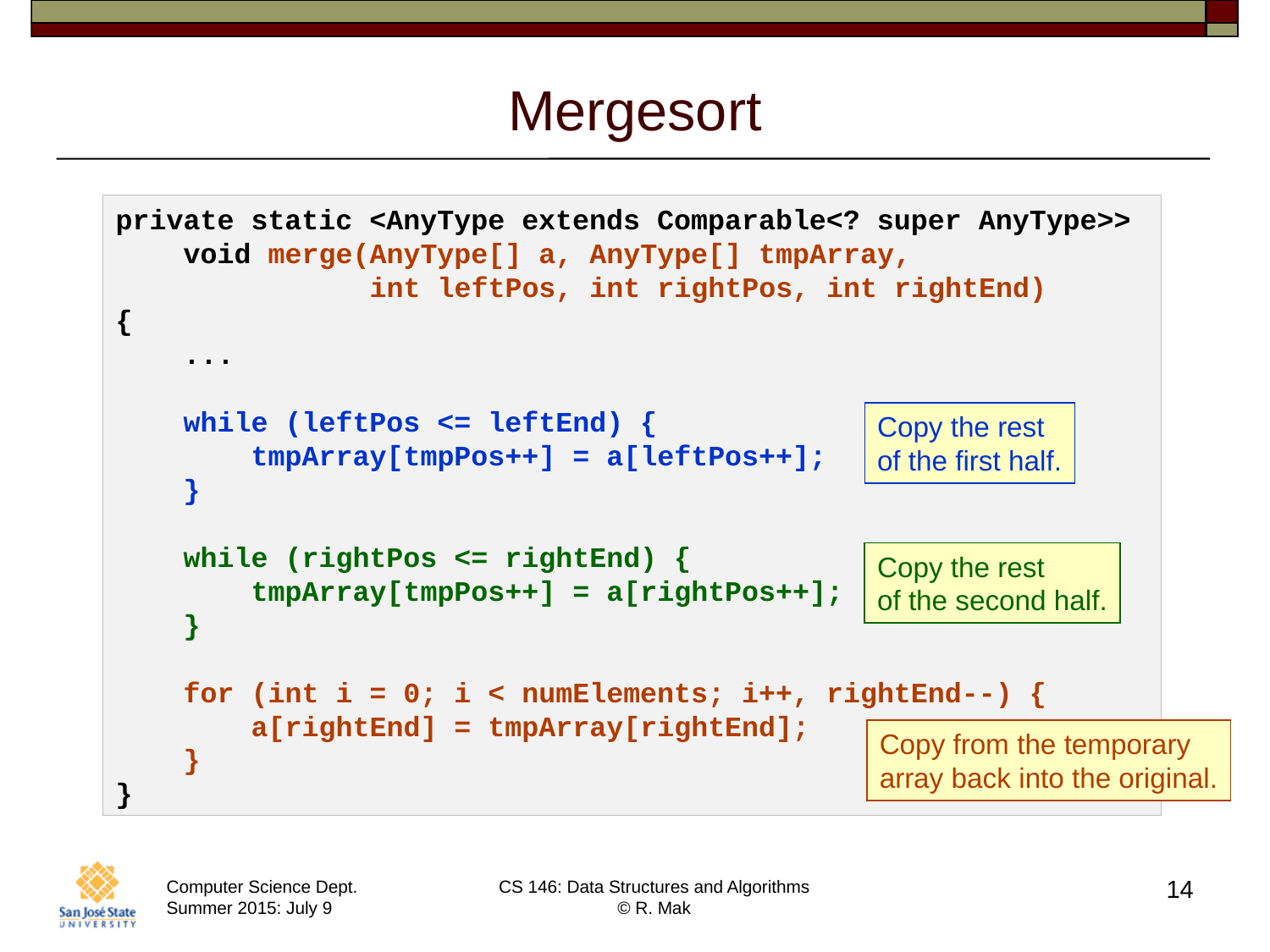

# Mergesort
private static <AnyType extends Comparable<? super AnyType>>
    void merge(AnyType[] a, AnyType[] tmpArray,
               int leftPos, int rightPos, int rightEnd)
{
    ...

    while (leftPos <= leftEnd) {
        tmpArray[tmpPos++] = a[leftPos++];
    }

    while (rightPos <= rightEnd) {
        tmpArray[tmpPos++] = a[rightPos++];
    }

    for (int i = 0; i < numElements; i++, rightEnd--) {
        a[rightEnd] = tmpArray[rightEnd];
    }
}
Copy the rest
of the first half.
Copy the rest
of the second half.
Copy from the temporary
array back into the original.
14